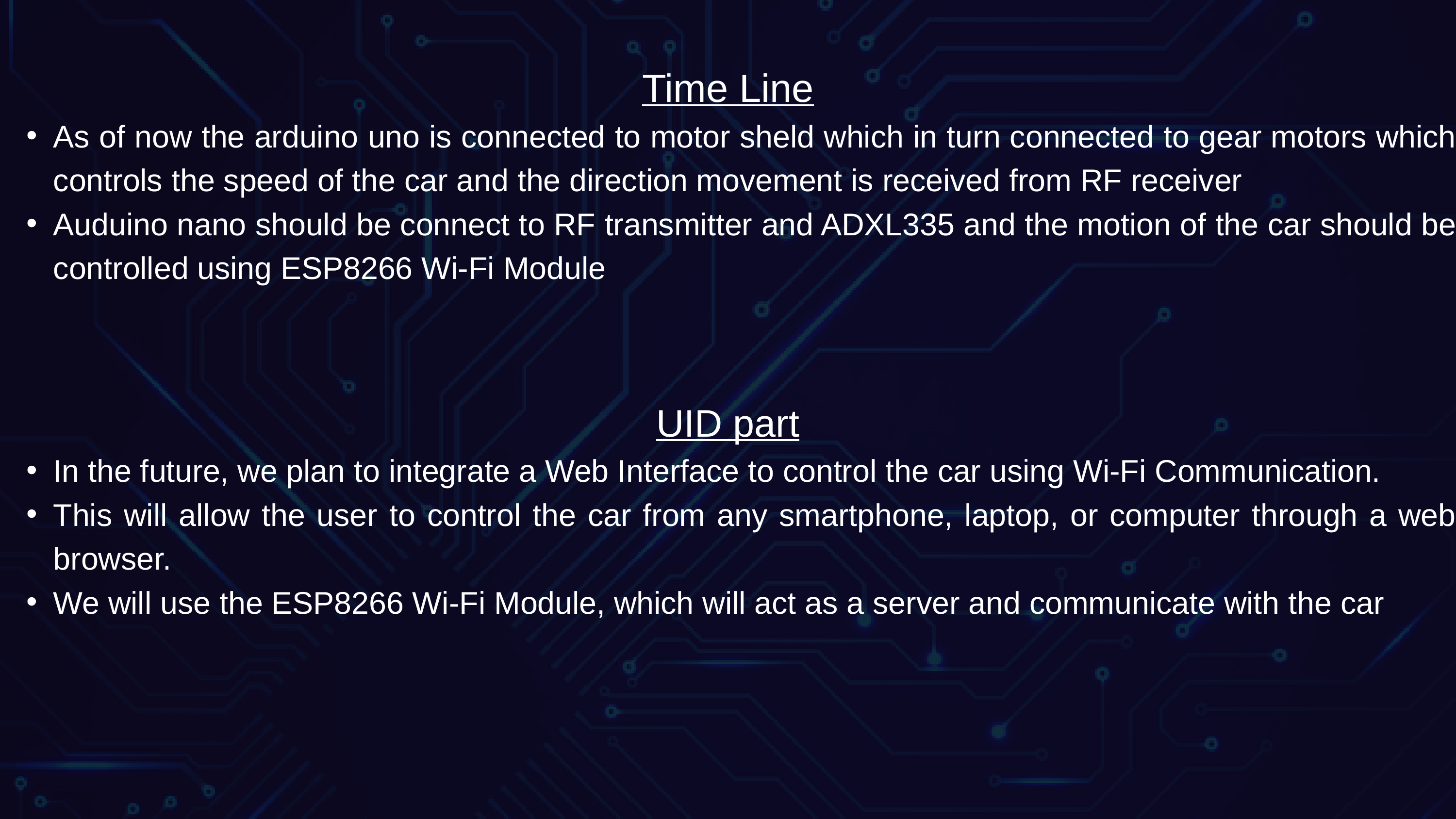

Time Line
As of now the arduino uno is connected to motor sheld which in turn connected to gear motors which controls the speed of the car and the direction movement is received from RF receiver
Auduino nano should be connect to RF transmitter and ADXL335 and the motion of the car should be controlled using ESP8266 Wi-Fi Module

UID part
In the future, we plan to integrate a Web Interface to control the car using Wi-Fi Communication.
This will allow the user to control the car from any smartphone, laptop, or computer through a web browser.
We will use the ESP8266 Wi-Fi Module, which will act as a server and communicate with the car